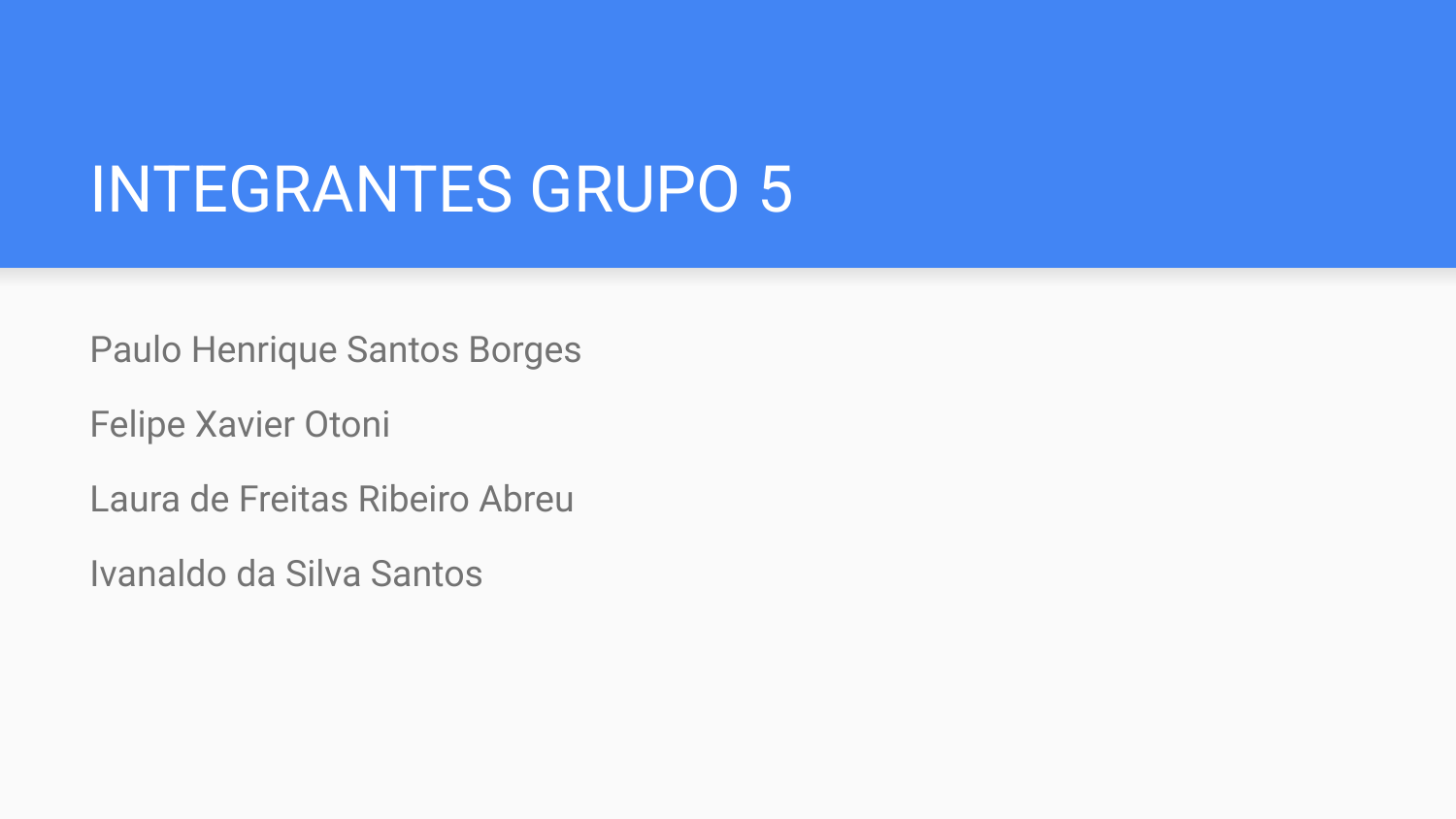

# INTEGRANTES GRUPO 5
Paulo Henrique Santos Borges
Felipe Xavier Otoni
Laura de Freitas Ribeiro Abreu
Ivanaldo da Silva Santos